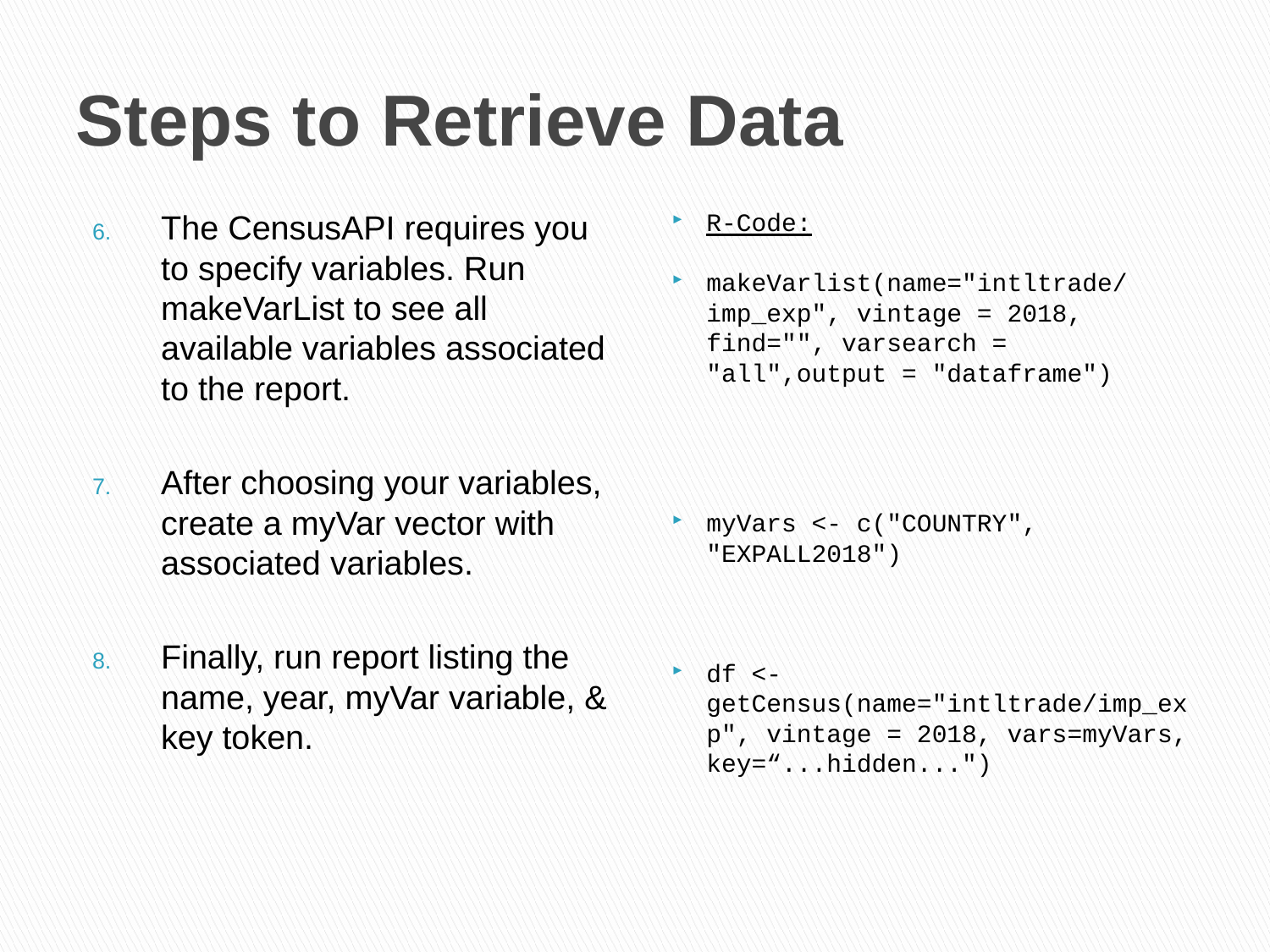

# Steps to Retrieve Data
The CensusAPI requires you to specify variables. Run makeVarList to see all available variables associated to the report.

After choosing your variables, create a myVar vector with associated variables.

Finally, run report listing the name, year, myVar variable, & key token.
R-Code:

makeVarlist(name="intltrade/imp_exp", vintage = 2018, find="", varsearch = "all",output = "dataframe")

myVars <- c("COUNTRY", "EXPALL2018")

df <- getCensus(name="intltrade/imp_exp", vintage = 2018, vars=myVars, key=“...hidden...")